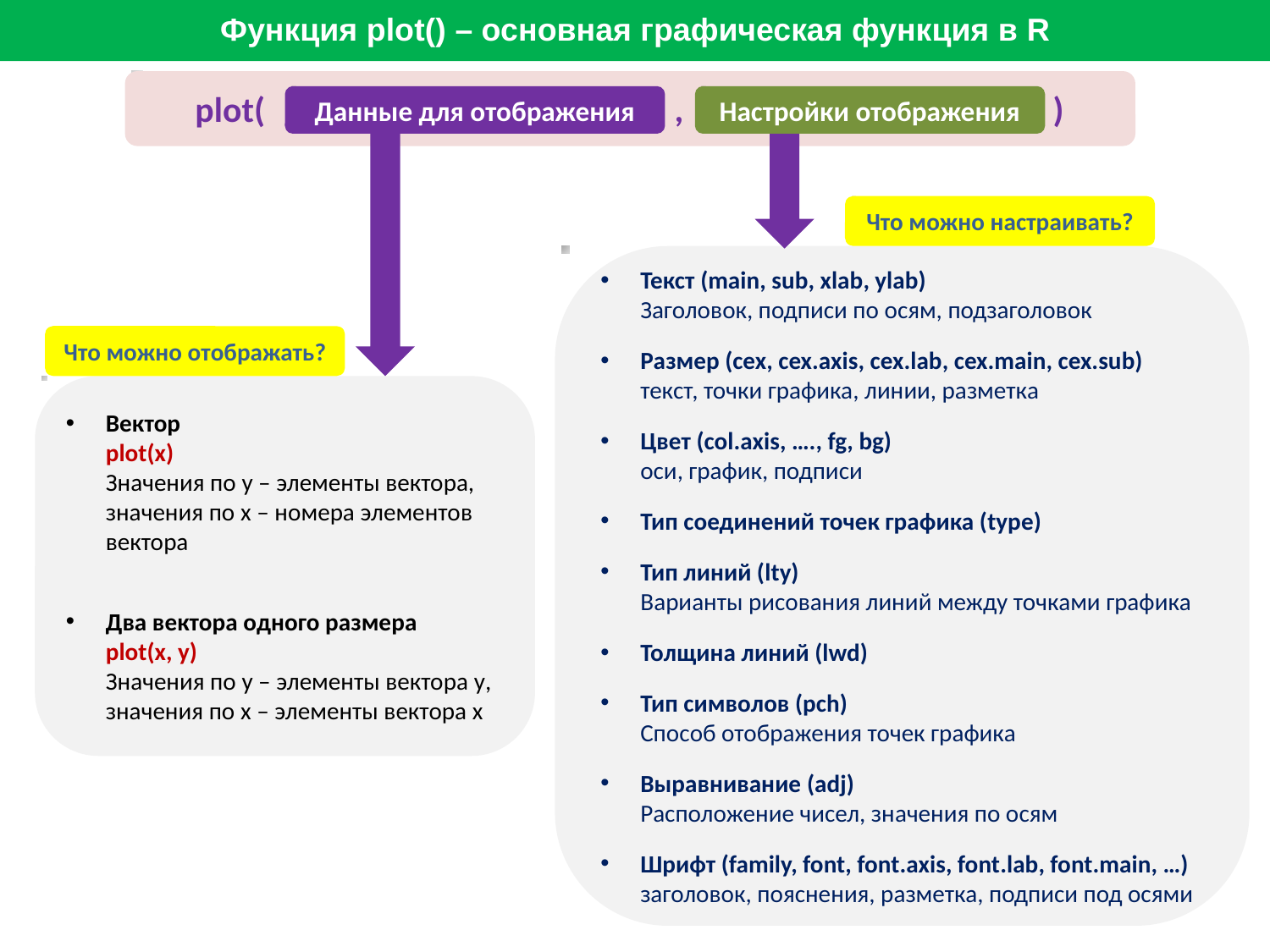

# Функция plot() – основная графическая функция в R
plot(                                                   ,                                              )
Данные для отображения
Настройки отображения

Что можно настраивать?
Текст (main, sub, xlab, ylab)
Заголовок, подписи по осям, подзаголовок
Размер (cex, cex.axis, cex.lab, cex.main, cex.sub)
текст, точки графика, линии, разметка
Цвет (col.axis, …., fg, bg)
оси, график, подписи
Тип соединений точек графика (type)
Тип линий (lty)
Варианты рисования линий между точками графика
Толщина линий (lwd)
Тип символов (pch)
Способ отображения точек графика
Выравнивание (adj)
Расположение чисел, значения по осям
Шрифт (family, font, font.axis, font.lab, font.main, …)
заголовок, пояснения, разметка, подписи под осями
Что можно отображать?
Вектор
plot(x)
Значения по y – элементы вектора, значения по x – номера элементов вектора

Два вектора одного размера
plot(x, y)
Значения по y – элементы вектора y, значения по x – элементы вектора x